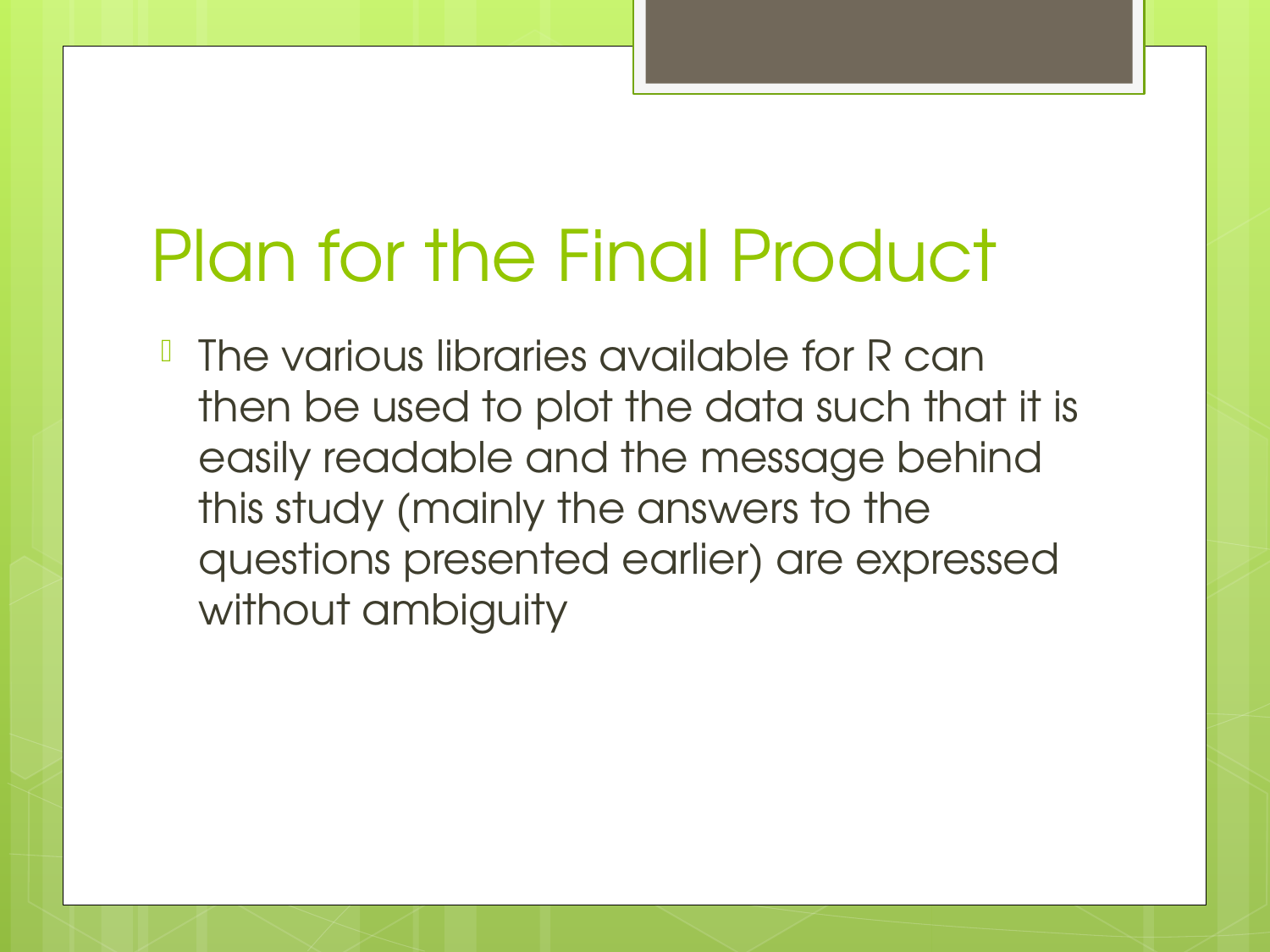

# Plan for the Final Product
The various libraries available for R can then be used to plot the data such that it is easily readable and the message behind this study (mainly the answers to the questions presented earlier) are expressed without ambiguity